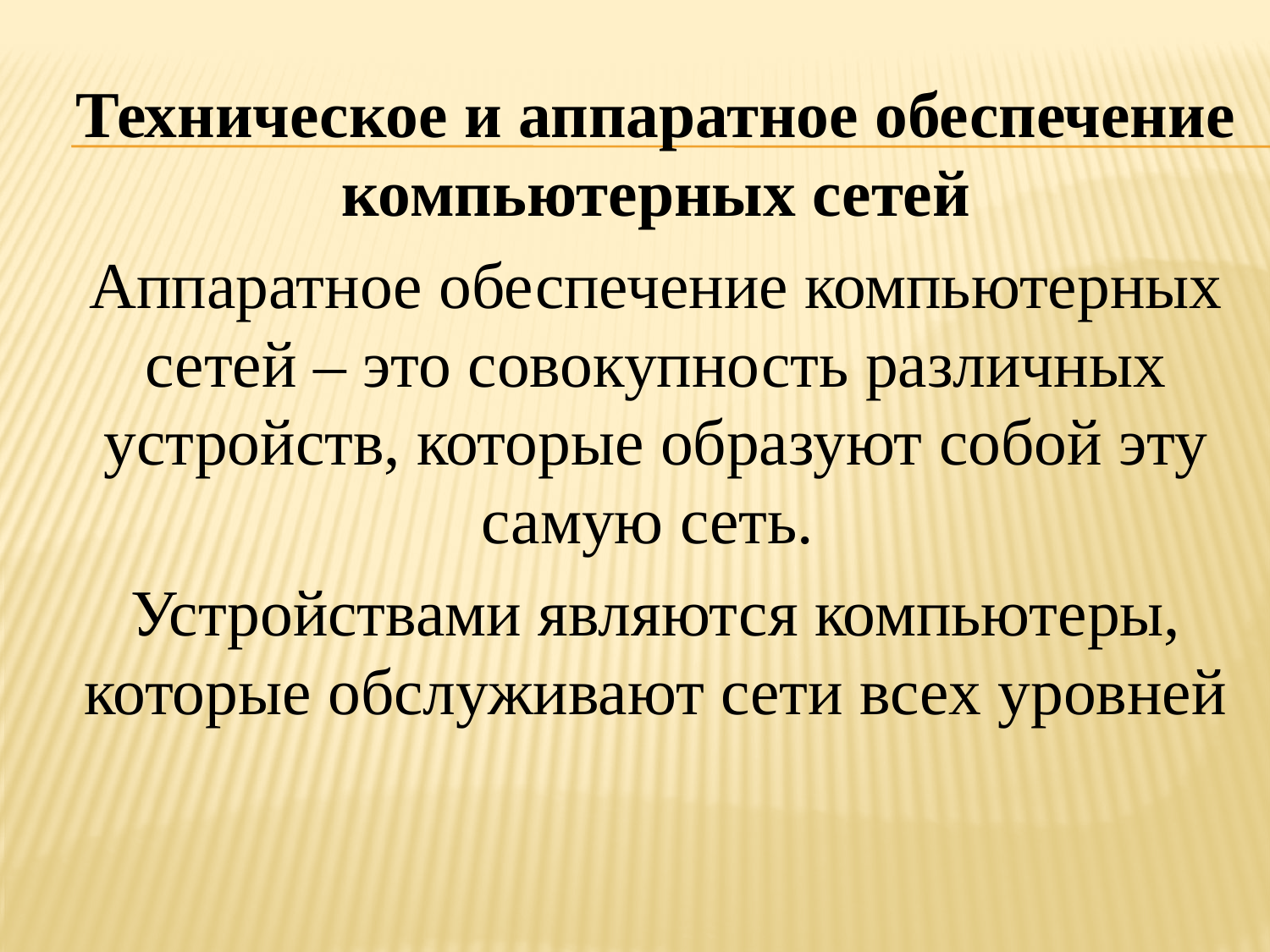

Техническое и аппаратное обеспечение компьютерных сетей
Аппаратное обеспечение компьютерных сетей – это совокупность различных устройств, которые образуют собой эту самую сеть.
Устройствами являются компьютеры, которые обслуживают сети всех уровней